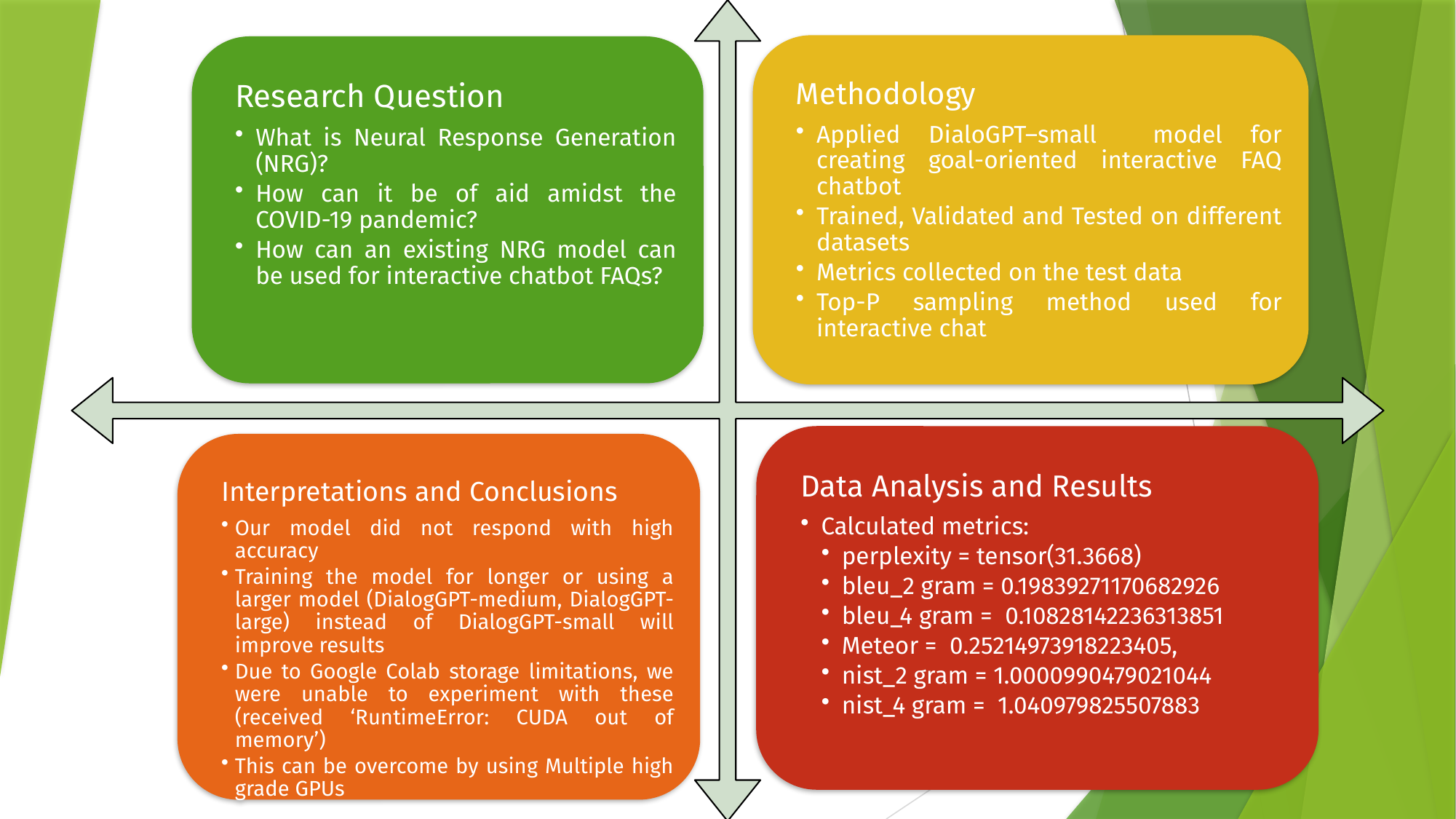

Research Question
What is Neural Response Generation (NRG)?
How can it be of aid amidst the COVID-19 pandemic?
How can an existing NRG model can be used for interactive chatbot FAQs?
Methodology
Applied DialoGPT–small  model for creating goal-oriented interactive FAQ chatbot
Trained, Validated and Tested on different datasets
Metrics collected on the test data
Top-P sampling method used for interactive chat
Interpretations and Conclusions
Our model did not respond with high accuracy
Training the model for longer or using a larger model (DialogGPT-medium, DialogGPT-large) instead of DialogGPT-small will improve results
Due to Google Colab storage limitations, we were unable to experiment with these (received ‘RuntimeError: CUDA out of memory’)
This can be overcome by using Multiple high grade GPUs
Data Analysis and Results
Calculated metrics:
perplexity = tensor(31.3668)
bleu_2 gram = 0.19839271170682926
bleu_4 gram =  0.10828142236313851
Meteor =  0.25214973918223405,
nist_2 gram = 1.0000990479021044
nist_4 gram =  1.040979825507883